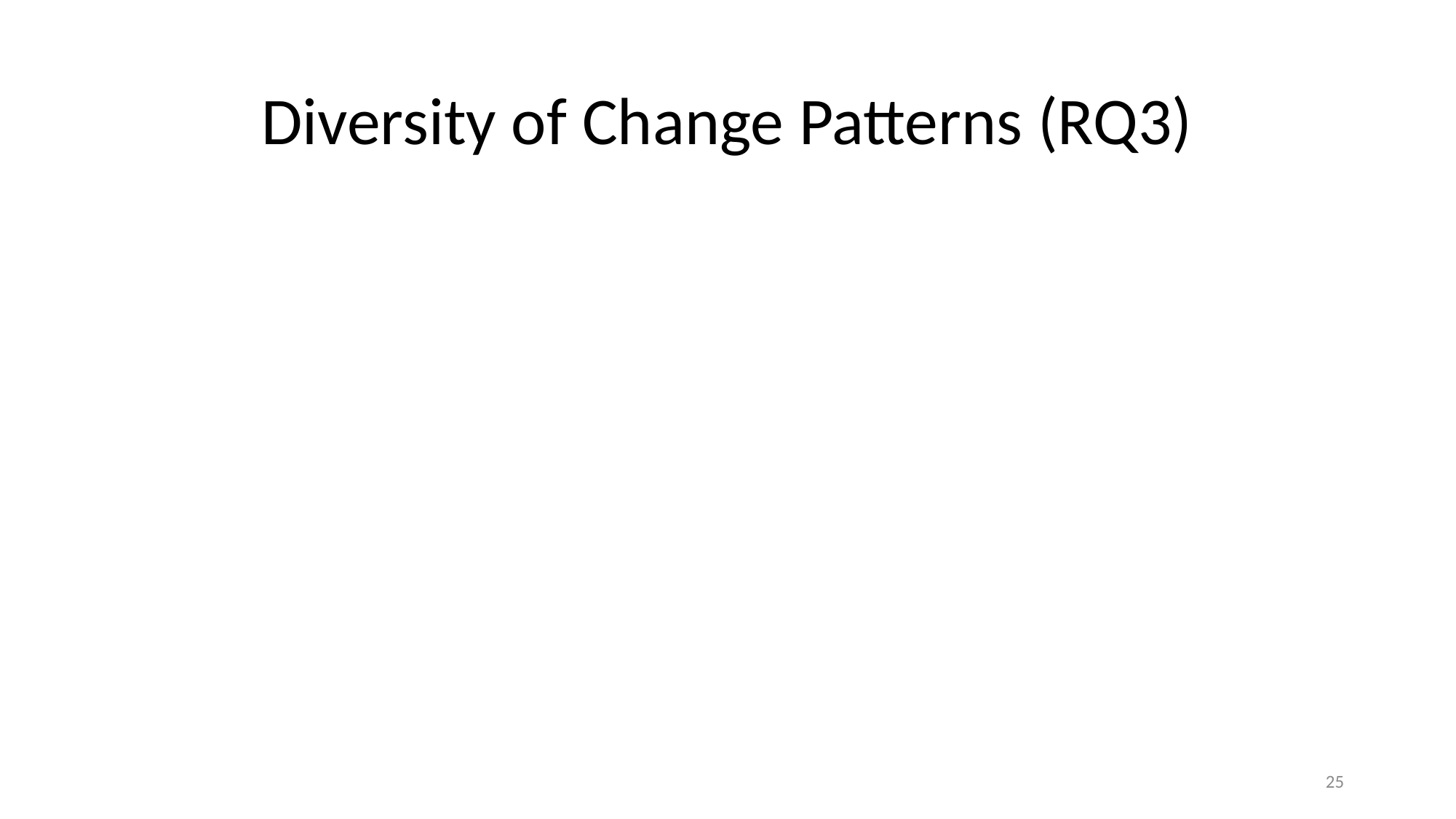

# Diversity of Change Patterns (RQ3)

25